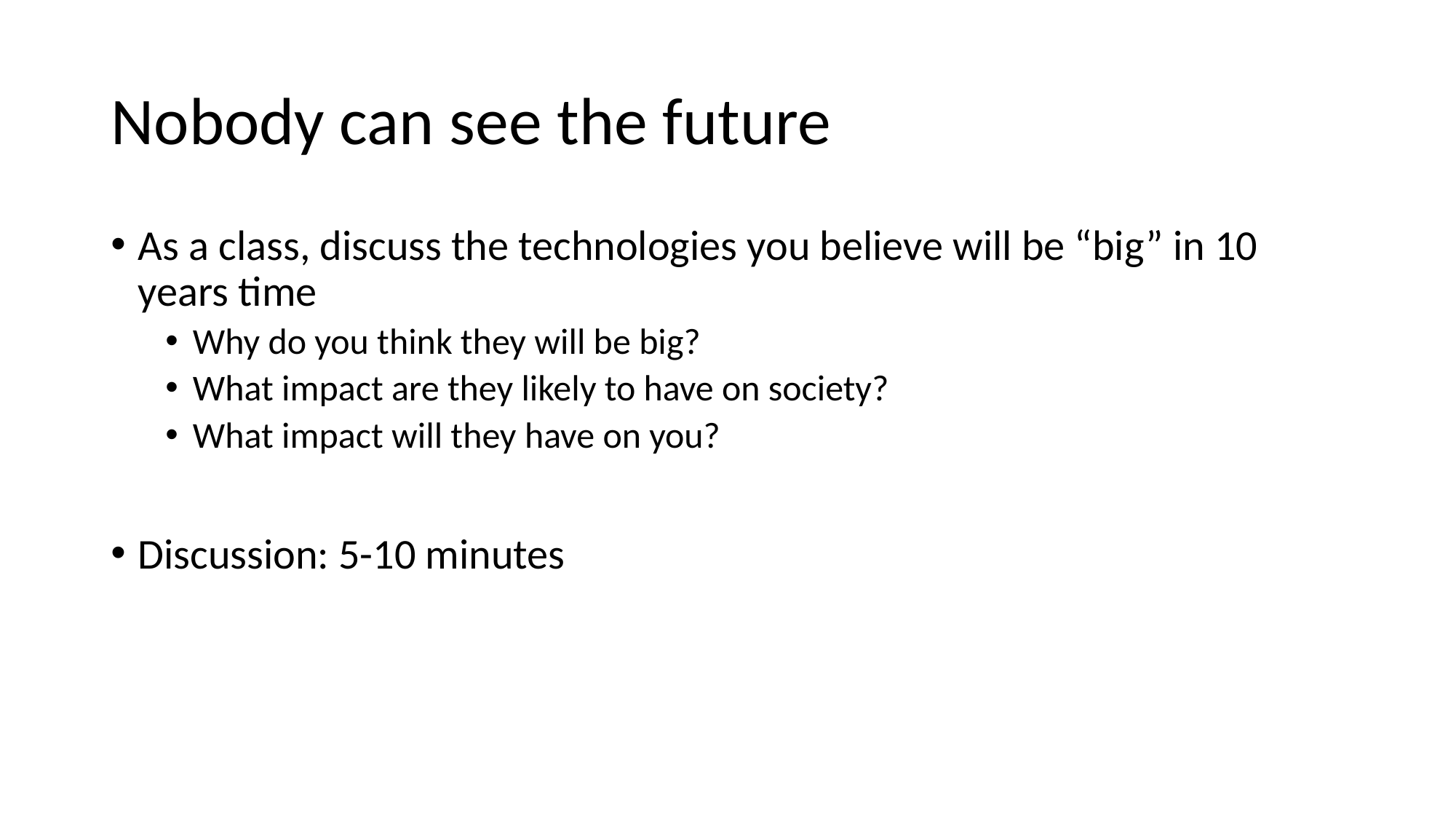

# Nobody can see the future
As a class, discuss the technologies you believe will be “big” in 10 years time
Why do you think they will be big?
What impact are they likely to have on society?
What impact will they have on you?

Discussion: 5-10 minutes